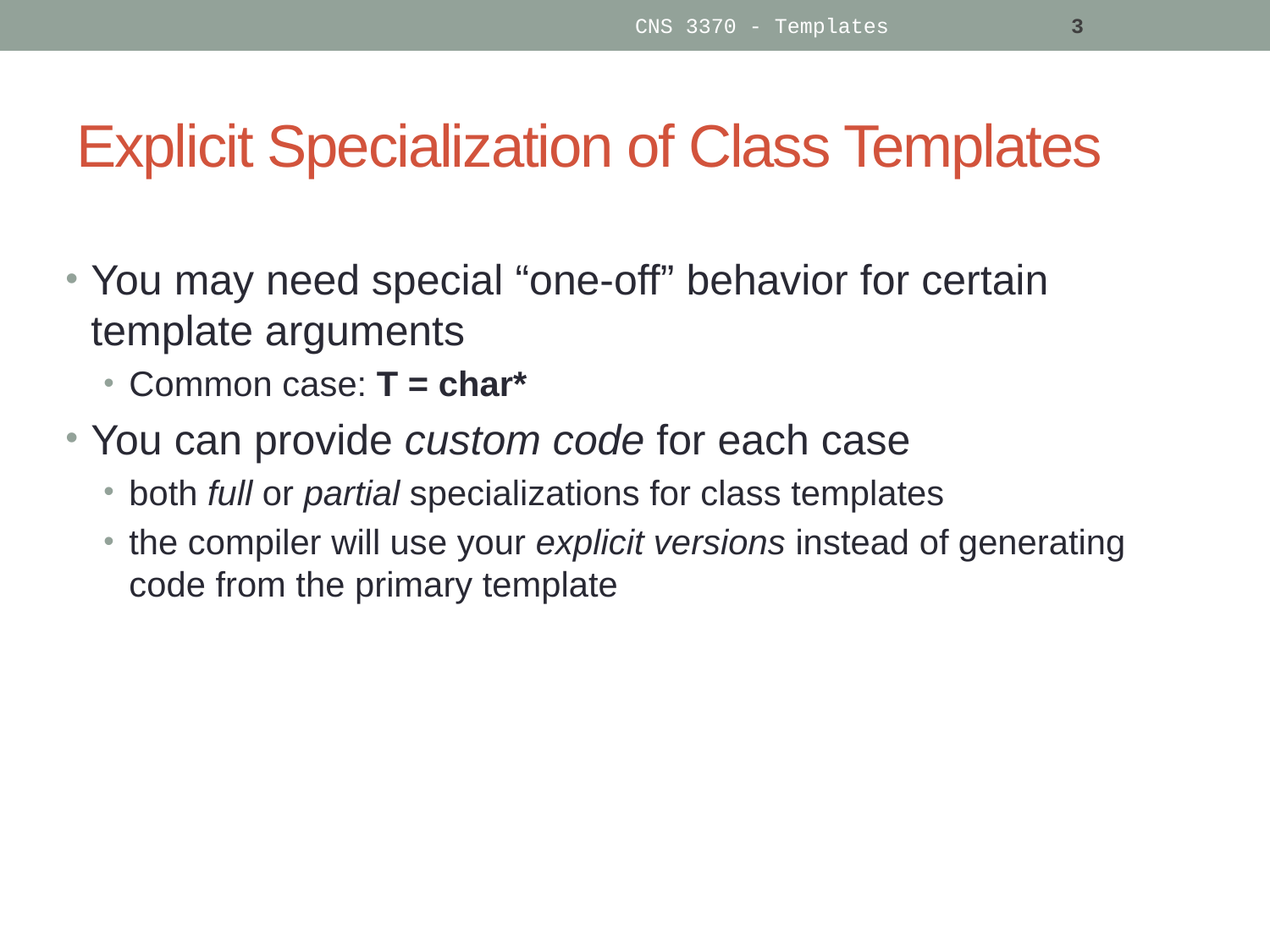

CNS 3370 - Templates
3
# Explicit Specialization of Class Templates
You may need special “one-off” behavior for certain template arguments
Common case: T = char*
You can provide custom code for each case
both full or partial specializations for class templates
the compiler will use your explicit versions instead of generating code from the primary template